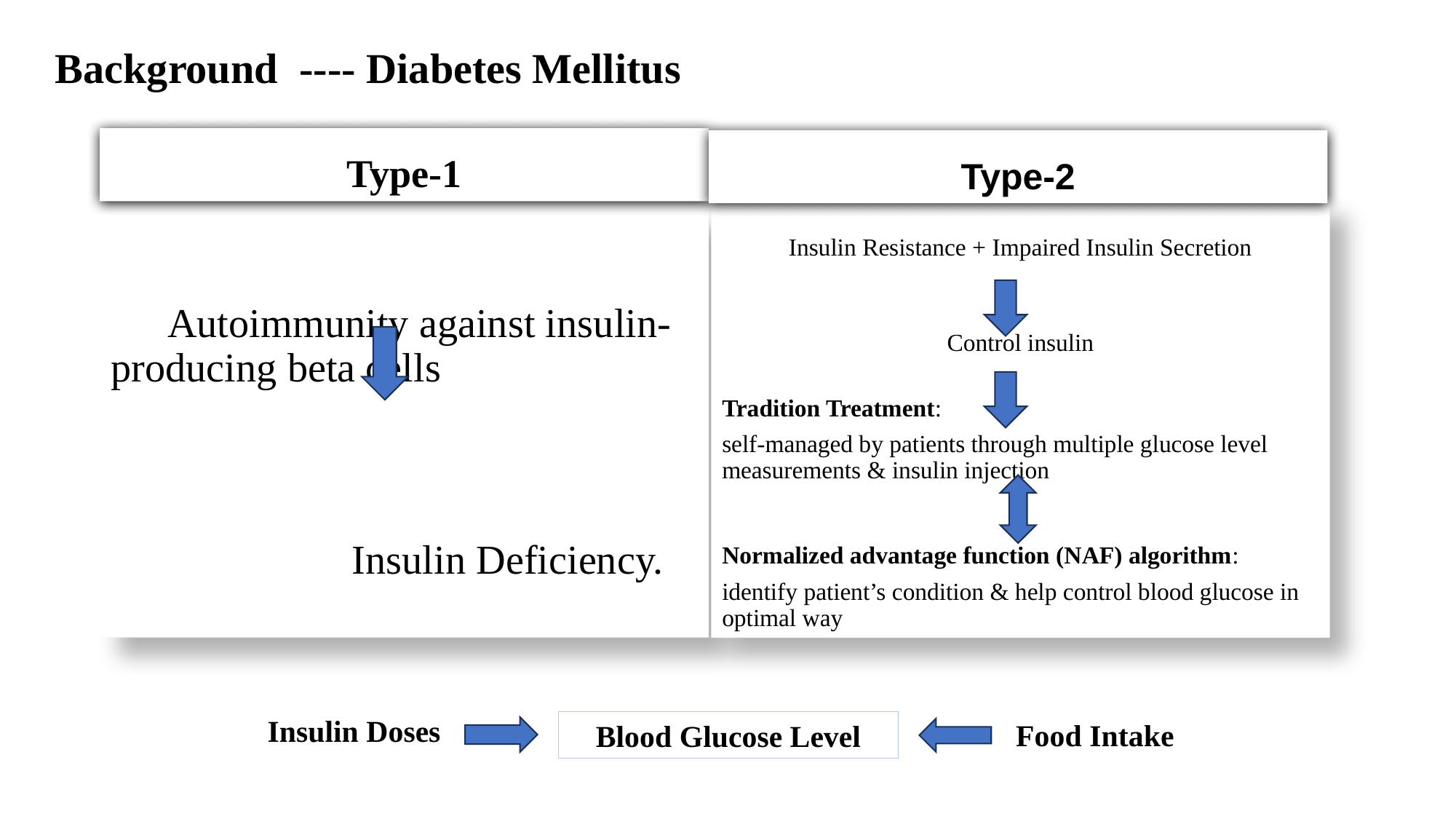

Background  ---- Diabetes Mellitus
Type-1
Type-2

Insulin Resistance + Impaired Insulin Secretion

Control insulin

Tradition Treatment:
self-managed by patients through multiple glucose level measurements & insulin injection

Normalized advantage function (NAF) algorithm:
identify patient’s condition & help control blood glucose in optimal way

        Autoimmunity against insulin-producing beta cells

                                  Insulin Deficiency.

Insulin Doses
Food Intake
Blood Glucose Level